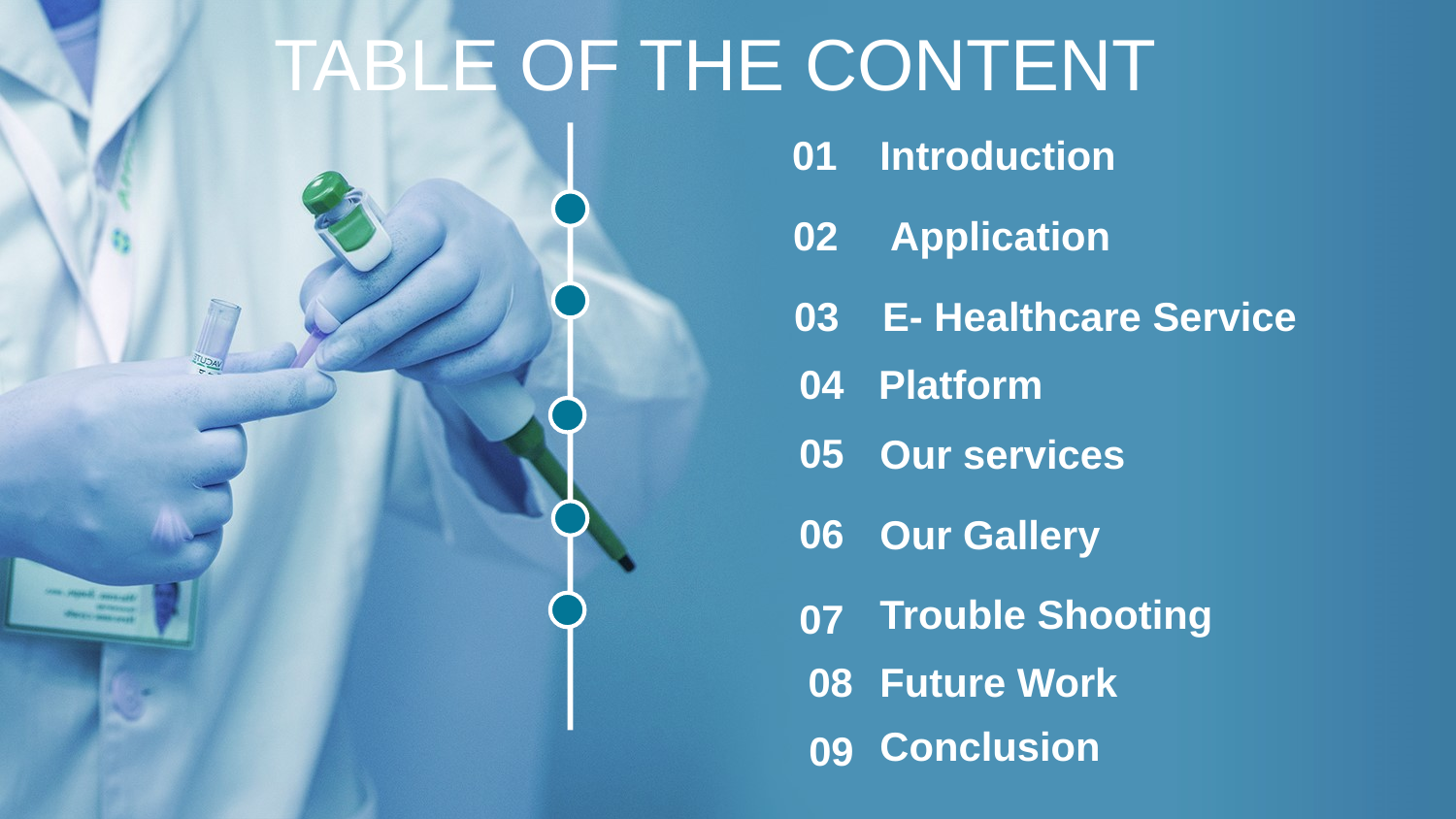

TABLE OF THE CONTENT

01
Introduction

02
Application

03
E- Healthcare Service
04
Platform

05
Our services

06
Our Gallery
Trouble Shooting
07

08
Future Work
Conclusion
09